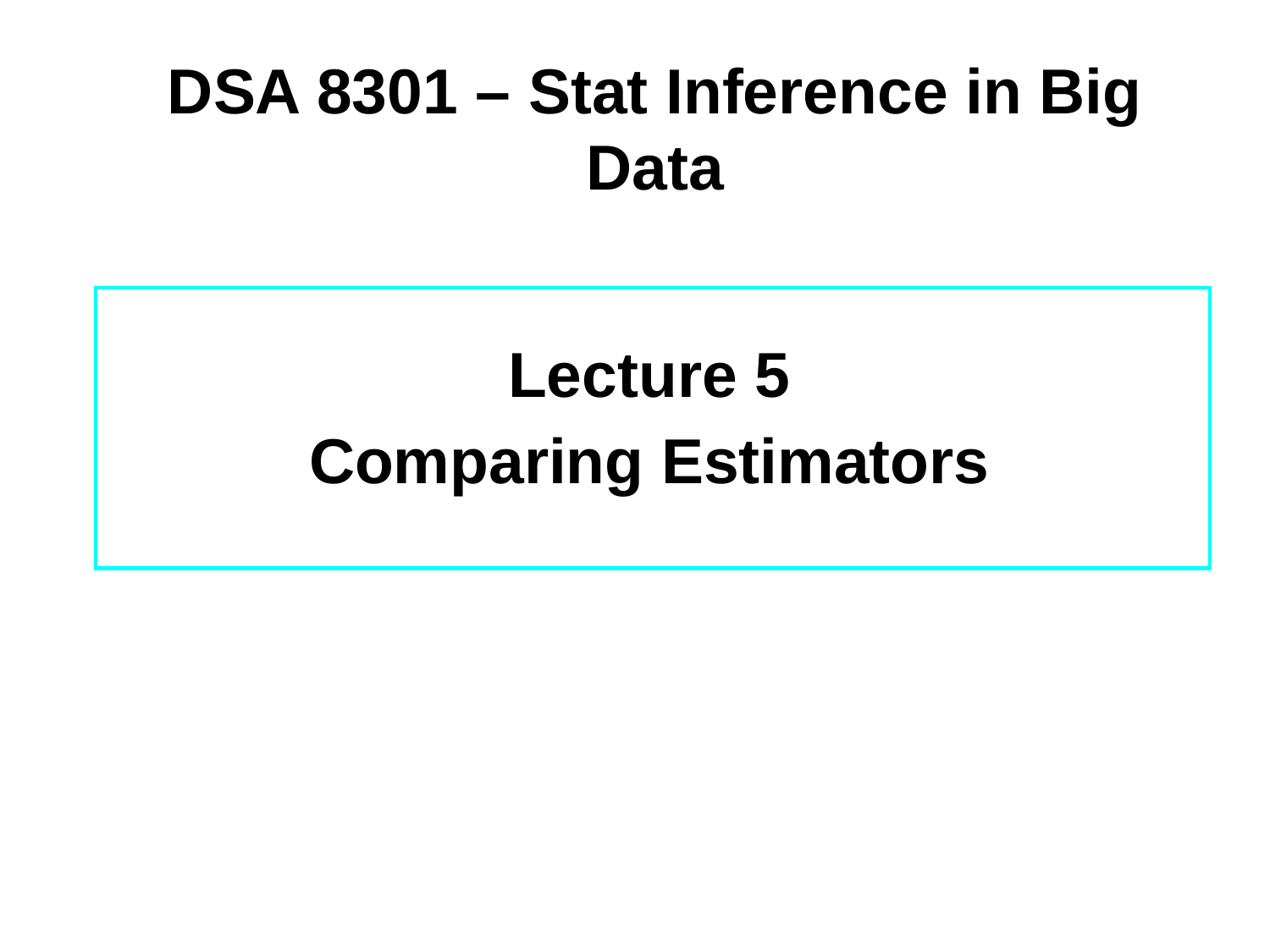

DSA 8301 – Stat Inference in Big Data

Lecture 5
Comparing Estimators